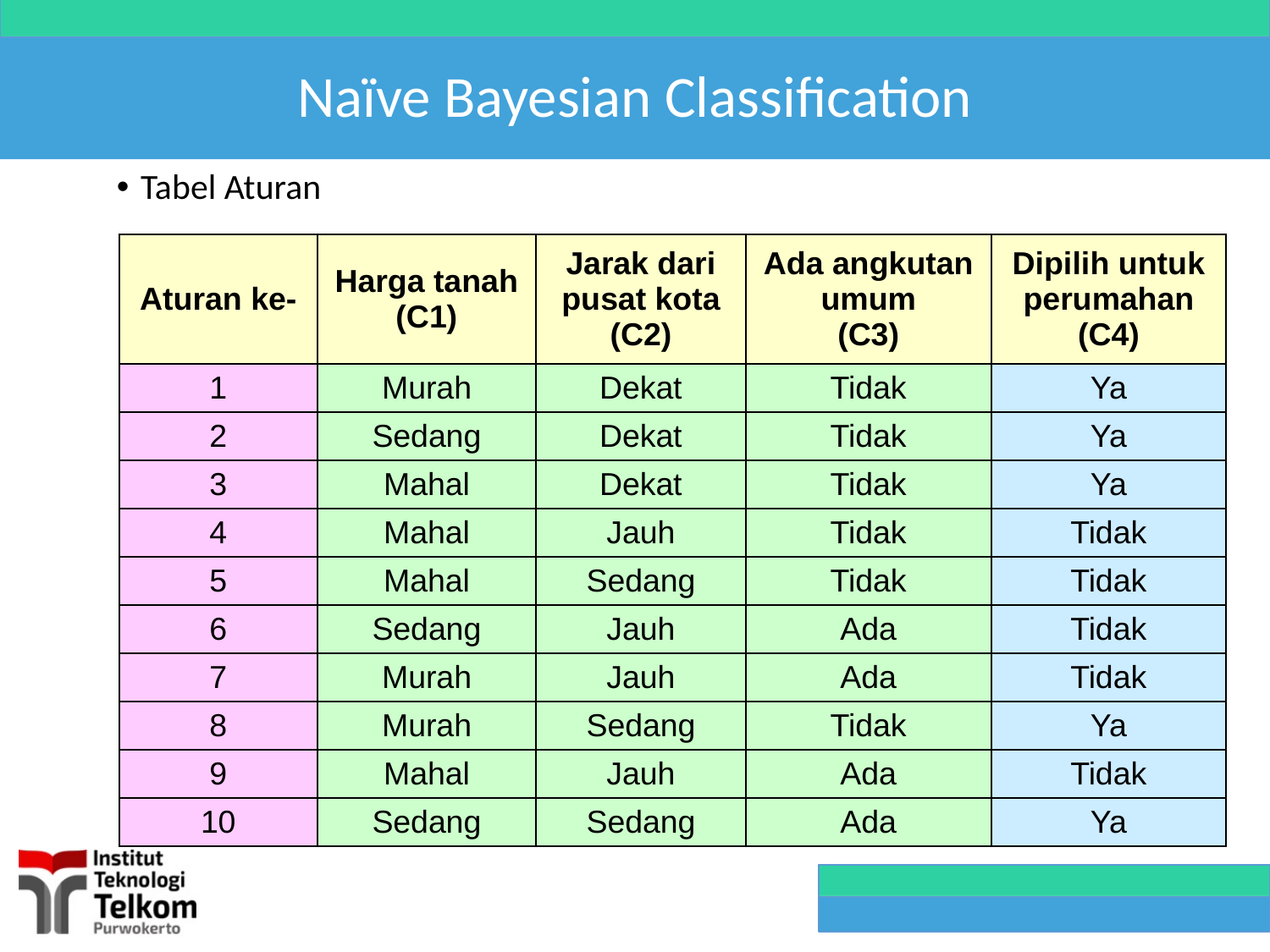

# Naïve Bayesian Classification
Tabel Aturan

| Aturan ke- | Harga tanah (C1) | Jarak dari pusat kota (C2) | Ada angkutan umum (C3) | Dipilih untuk perumahan (C4) |
| --- | --- | --- | --- | --- |
| 1 | Murah | Dekat | Tidak | Ya |
| 2 | Sedang | Dekat | Tidak | Ya |
| 3 | Mahal | Dekat | Tidak | Ya |
| 4 | Mahal | Jauh | Tidak | Tidak |
| 5 | Mahal | Sedang | Tidak | Tidak |
| 6 | Sedang | Jauh | Ada | Tidak |
| 7 | Murah | Jauh | Ada | Tidak |
| 8 | Murah | Sedang | Tidak | Ya |
| 9 | Mahal | Jauh | Ada | Tidak |
| 10 | Sedang | Sedang | Ada | Ya |